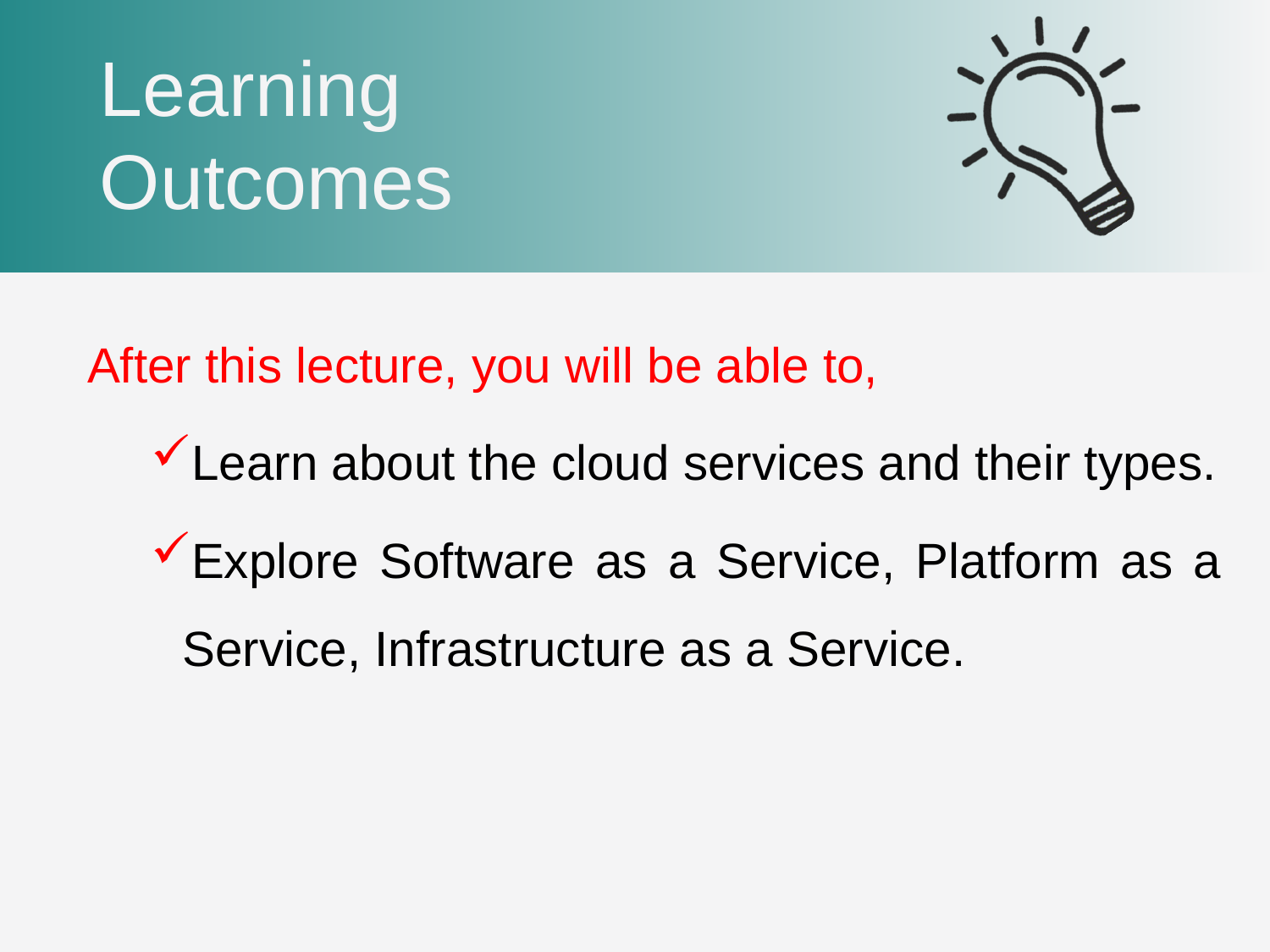

After this lecture, you will be able to,
Learn about the cloud services and their types.
Explore Software as a Service, Platform as a Service, Infrastructure as a Service.